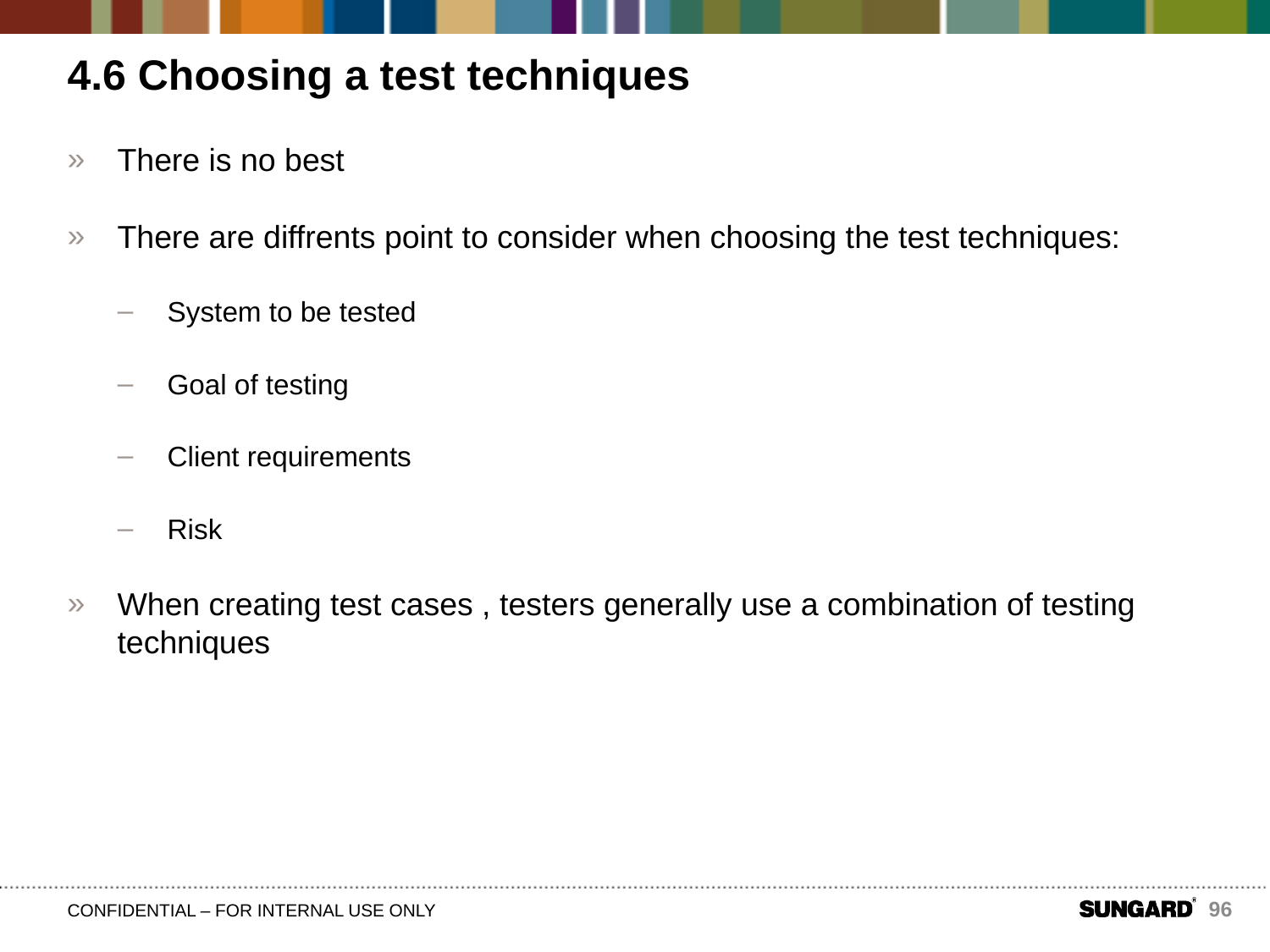

# 4.6 Choosing a test techniques
There is no best
There are diffrents point to consider when choosing the test techniques:
System to be tested
Goal of testing
Client requirements
Risk
When creating test cases , testers generally use a combination of testing techniques
96